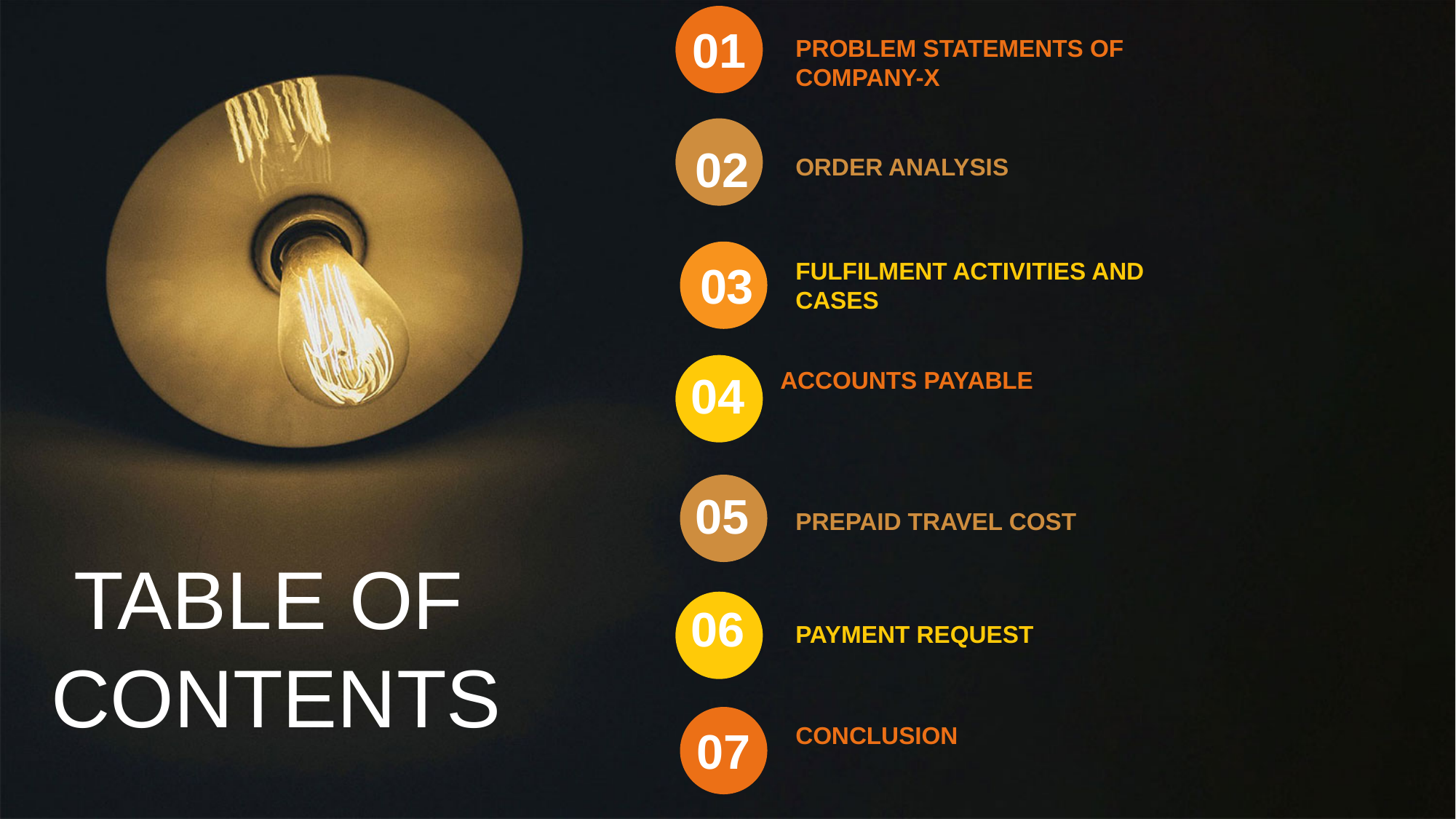

01
PROBLEM STATEMENTS OF COMPANY-X

02
ORDER ANALYSIS

03
FULFILMENT ACTIVITIES AND CASES

04
ACCOUNTS PAYABLE

05
04
PREPAID TRAVEL COST
 TABLE OF CONTENTS

06
PAYMENT REQUEST

07
CONCLUSION